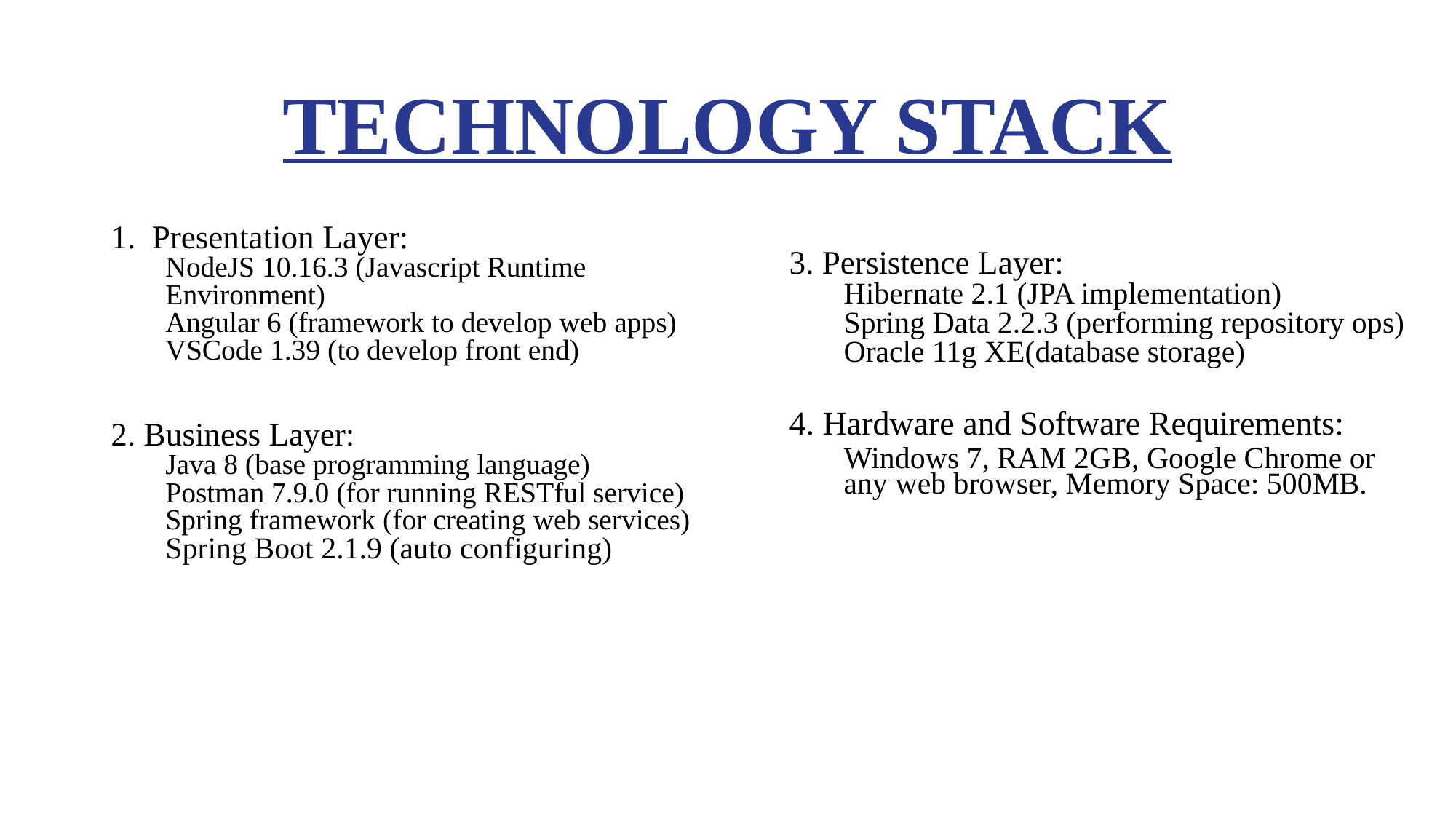

# TECHNOLOGY STACK
Presentation Layer:
NodeJS 10.16.3 (Javascript Runtime Environment)
Angular 6 (framework to develop web apps)
VSCode 1.39 (to develop front end)

2. Business Layer:
Java 8 (base programming language)
Postman 7.9.0 (for running RESTful service)
Spring framework (for creating web services)
Spring Boot 2.1.9 (auto configuring)

3. Persistence Layer:
Hibernate 2.1 (JPA implementation)
Spring Data 2.2.3 (performing repository ops)
Oracle 11g XE(database storage)

4. Hardware and Software Requirements:
Windows 7, RAM 2GB, Google Chrome or any web browser, Memory Space: 500MB.